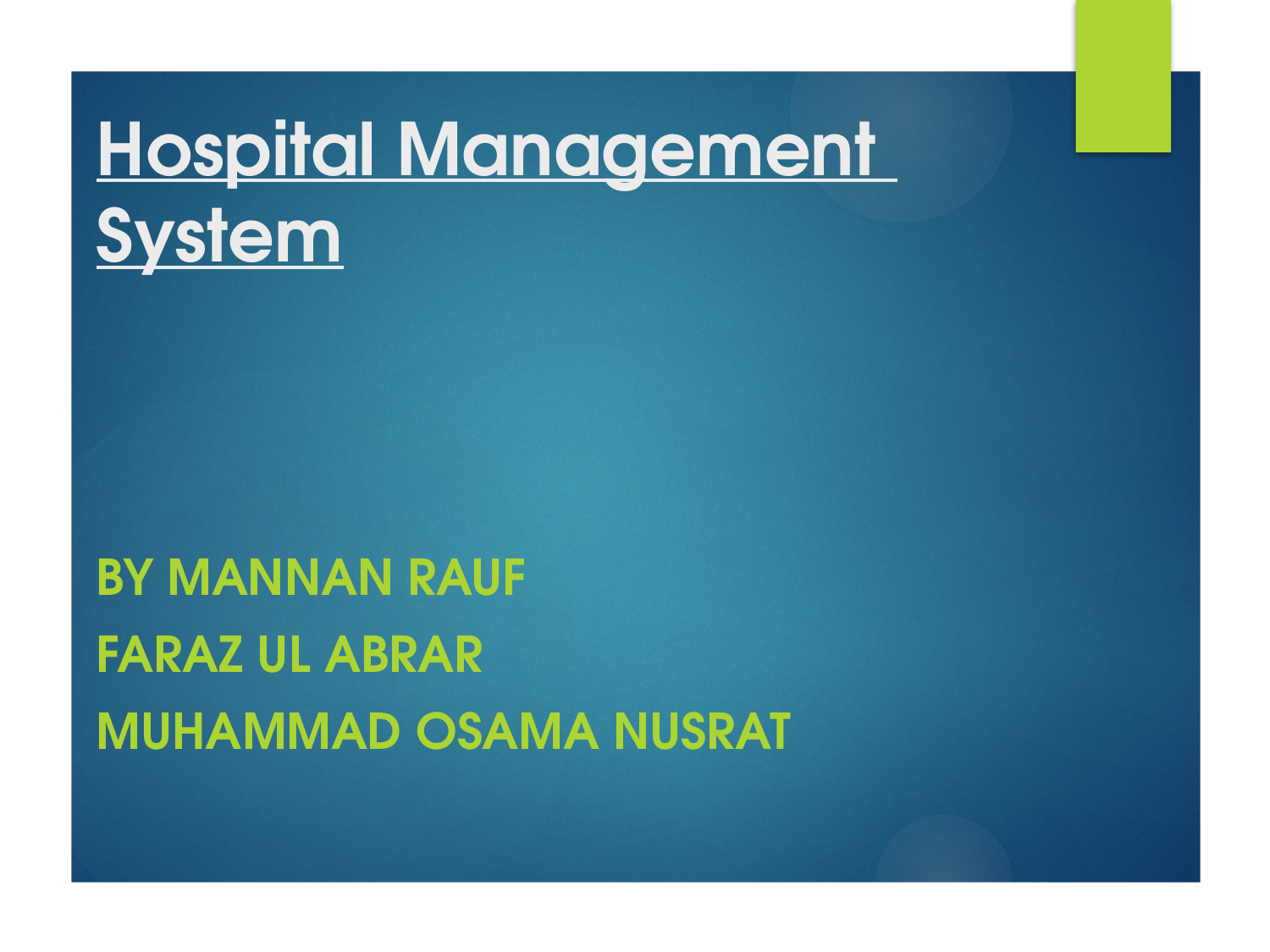

# Hospital Management System
By Mannan Rauf
Faraz Ul Abrar
Muhammad Osama Nusrat